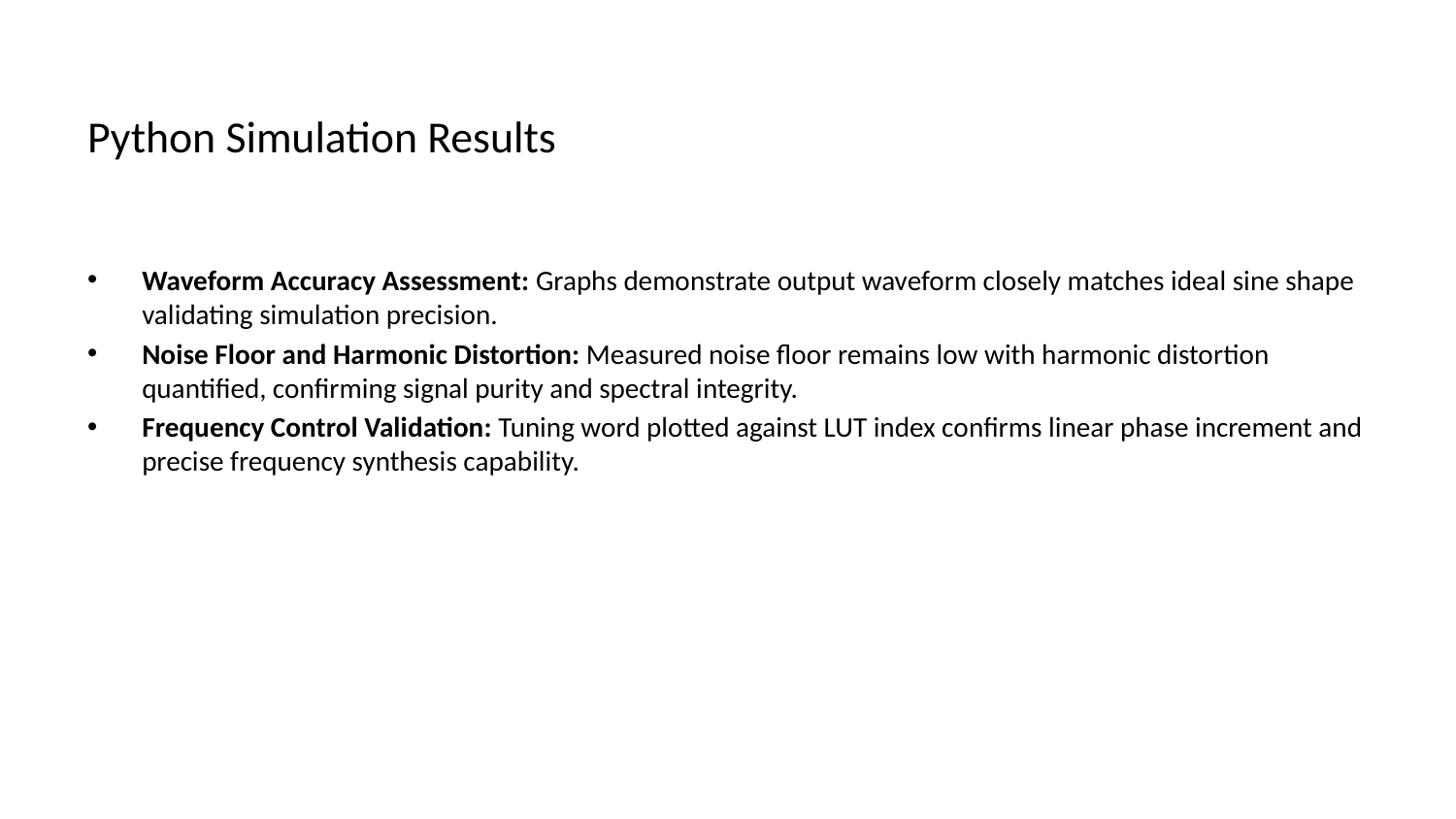

# Python Simulation Results
Waveform Accuracy Assessment: Graphs demonstrate output waveform closely matches ideal sine shape validating simulation precision.
Noise Floor and Harmonic Distortion: Measured noise floor remains low with harmonic distortion quantified, confirming signal purity and spectral integrity.
Frequency Control Validation: Tuning word plotted against LUT index confirms linear phase increment and precise frequency synthesis capability.